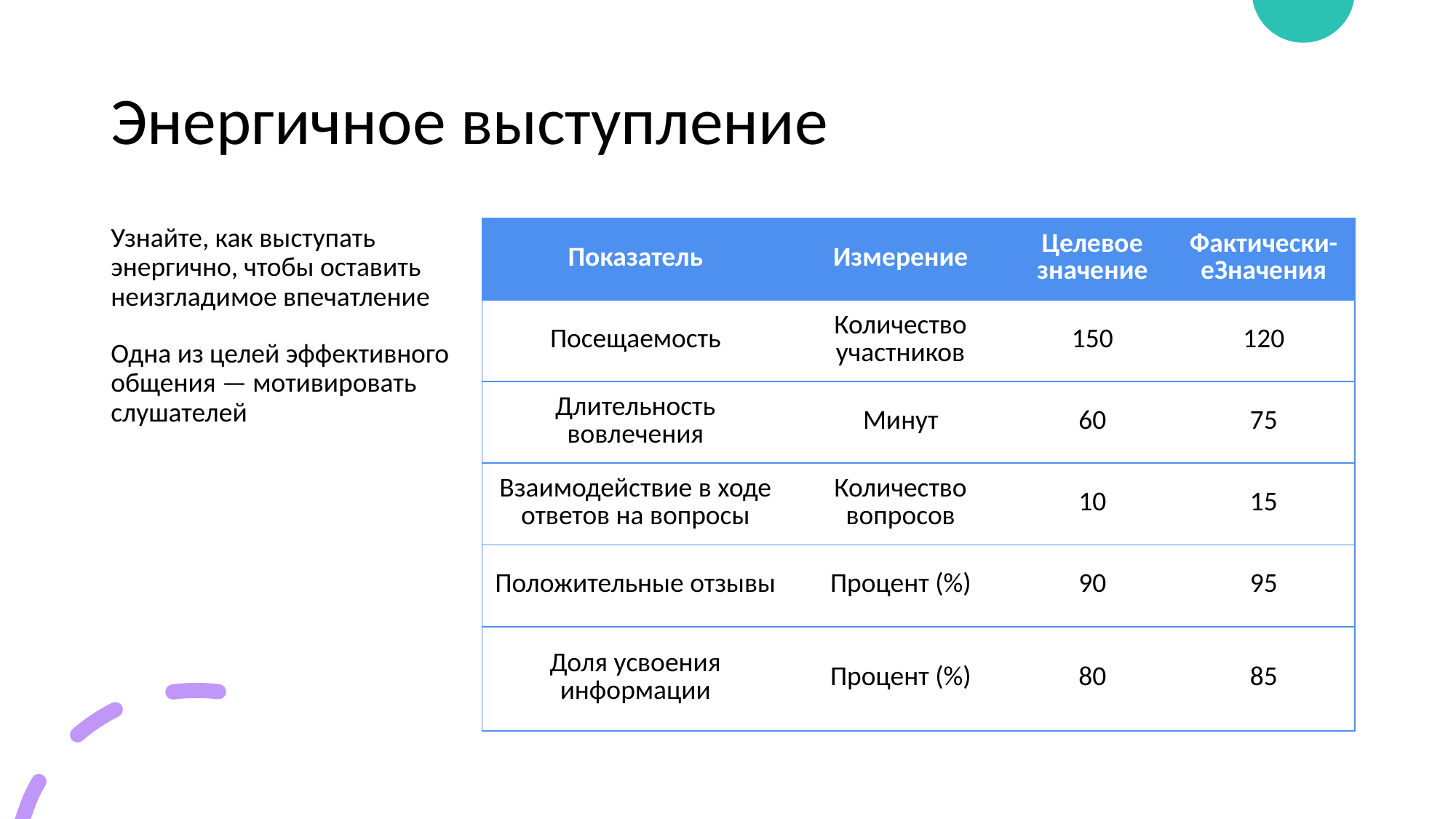

# Энергичное выступление
Узнайте, как выступать энергично, чтобы оставить неизгладимое впечатление
Одна из целей эффективного общения — мотивировать слушателей
| Показатель | Измерение | Целевое значение | Фактически-еЗначения |
| --- | --- | --- | --- |
| Посещаемость | Количество участников | 150 | 120 |
| Длительность вовлечения | Минут | 60 | 75 |
| Взаимодействие в ходе ответов на вопросы | Количество вопросов | 10 | 15 |
| Положительные отзывы | Процент (%) | 90 | 95 |
| Доля усвоения информации | Процент (%) | 80 | 85 |